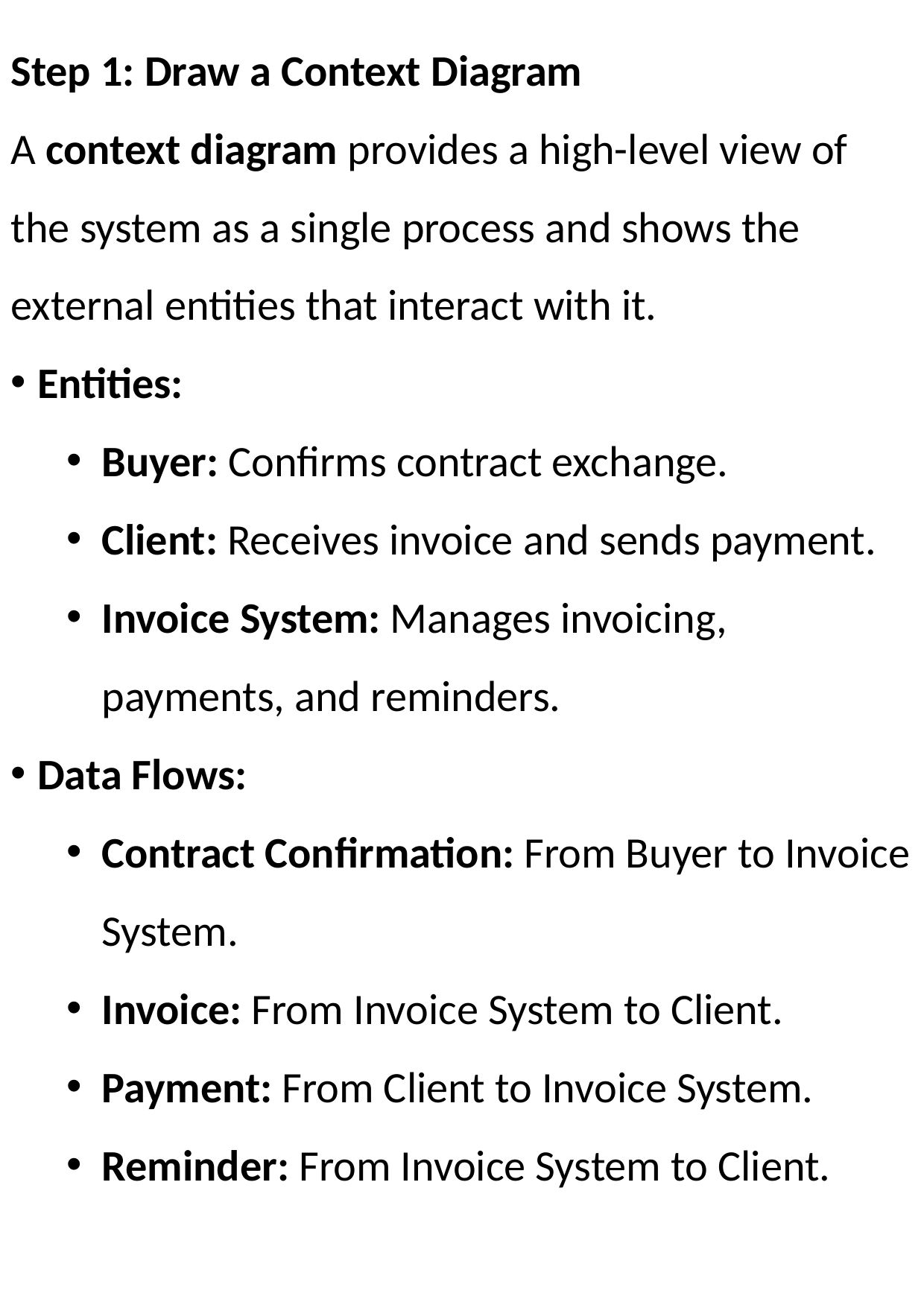

Step 1: Draw a Context Diagram
A context diagram provides a high-level view of the system as a single process and shows the external entities that interact with it.
Entities:
Buyer: Confirms contract exchange.
Client: Receives invoice and sends payment.
Invoice System: Manages invoicing, payments, and reminders.
Data Flows:
Contract Confirmation: From Buyer to Invoice System.
Invoice: From Invoice System to Client.
Payment: From Client to Invoice System.
Reminder: From Invoice System to Client.